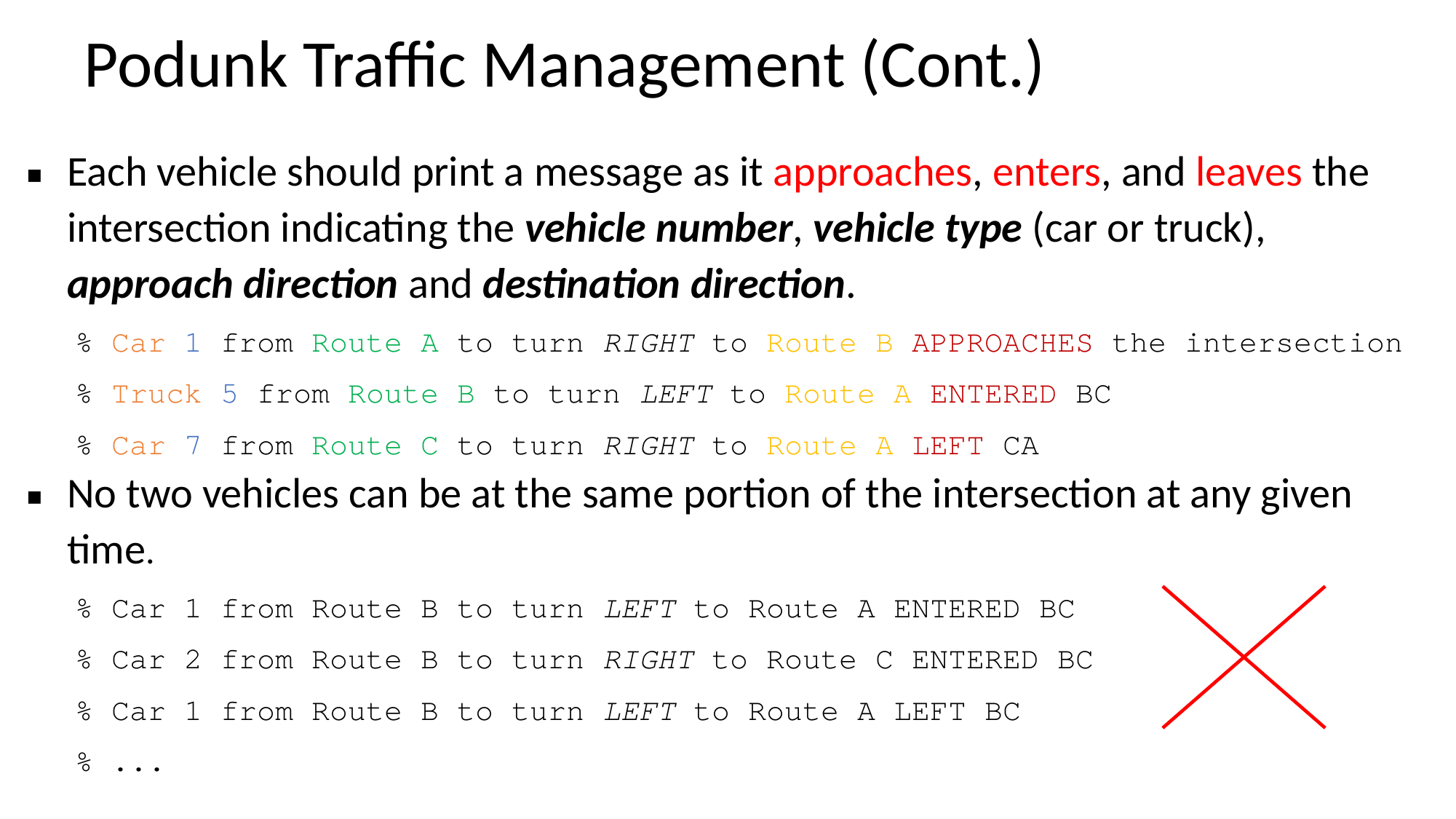

# Podunk Traffic Management (Cont.)
Each vehicle should print a message as it approaches, enters, and leaves the intersection indicating the vehicle number, vehicle type (car or truck), approach direction and destination direction.
% Car 1 from Route A to turn RIGHT to Route B APPROACHES the intersection
% Truck 5 from Route B to turn LEFT to Route A ENTERED BC
% Car 7 from Route C to turn RIGHT to Route A LEFT CA
No two vehicles can be at the same portion of the intersection at any given time.
% Car 1 from Route B to turn LEFT to Route A ENTERED BC
% Car 2 from Route B to turn RIGHT to Route C ENTERED BC
% Car 1 from Route B to turn LEFT to Route A LEFT BC
% ...